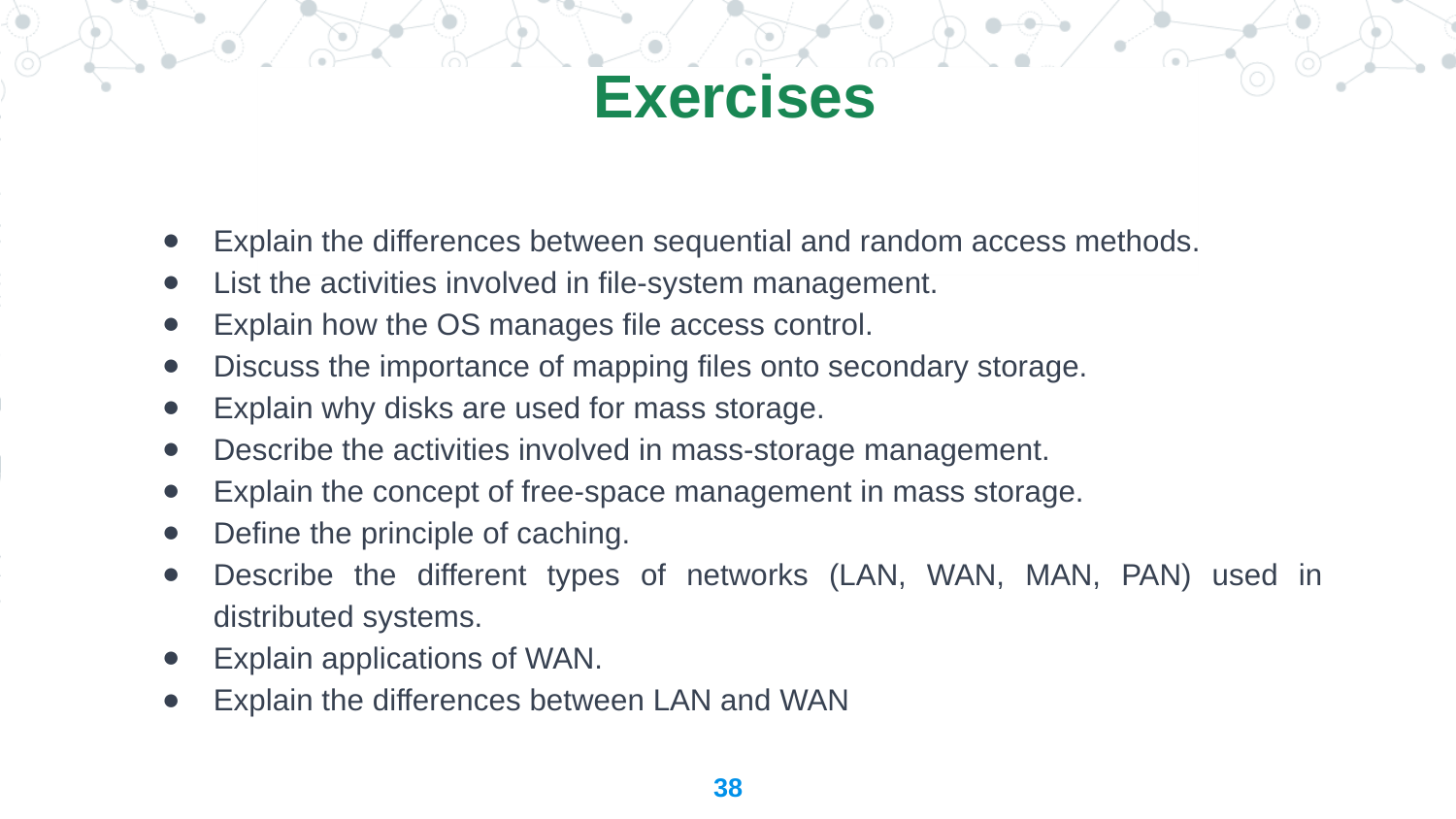

Exercises

Explain the differences between sequential and random access methods.
List the activities involved in file-system management.
Explain how the OS manages file access control.
Discuss the importance of mapping files onto secondary storage.
Explain why disks are used for mass storage.
Describe the activities involved in mass-storage management.
Explain the concept of free-space management in mass storage.
Define the principle of caching.
Describe the different types of networks (LAN, WAN, MAN, PAN) used in distributed systems.
Explain applications of WAN.
Explain the differences between LAN and WAN

38